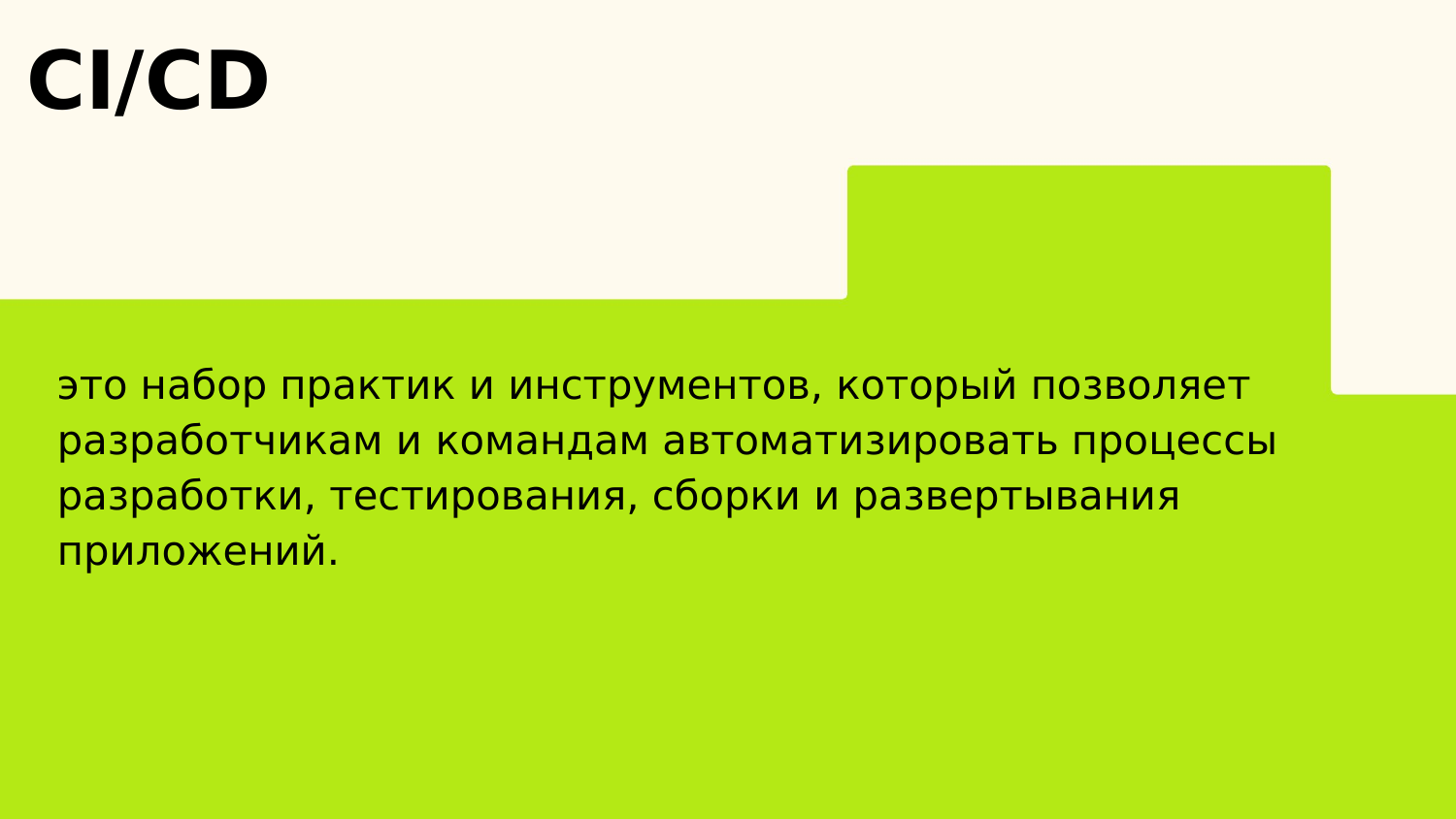

CI/CD

это набор практик и инструментов, который позволяет разработчикам и командам автоматизировать процессы разработки, тестирования, сборки и развертывания приложений.